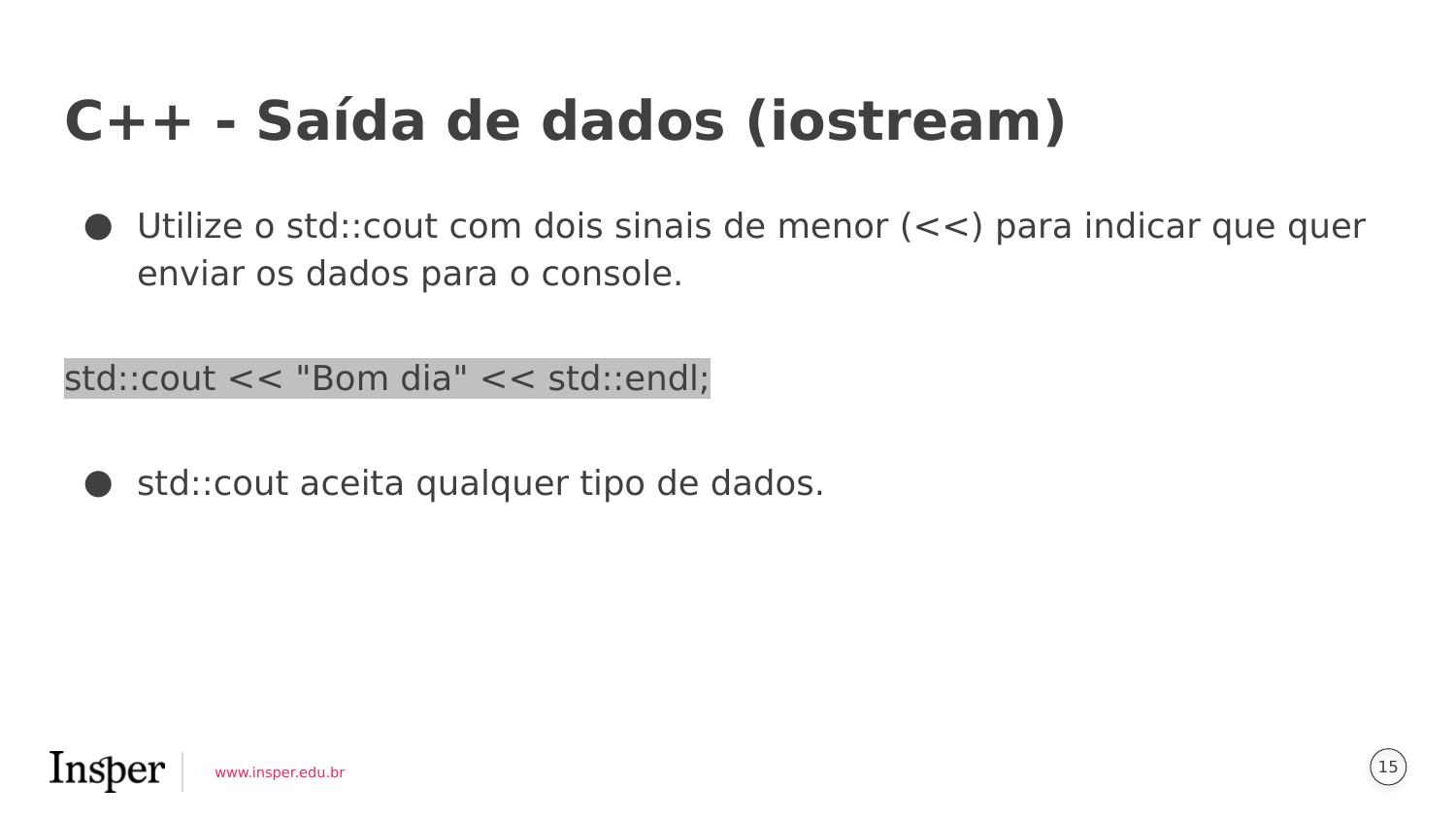

# C++ - Saída de dados (iostream)
Utilize o std::cout com dois sinais de menor (<<) para indicar que quer enviar os dados para o console.

std::cout << "Bom dia" << std::endl;

std::cout aceita qualquer tipo de dados.